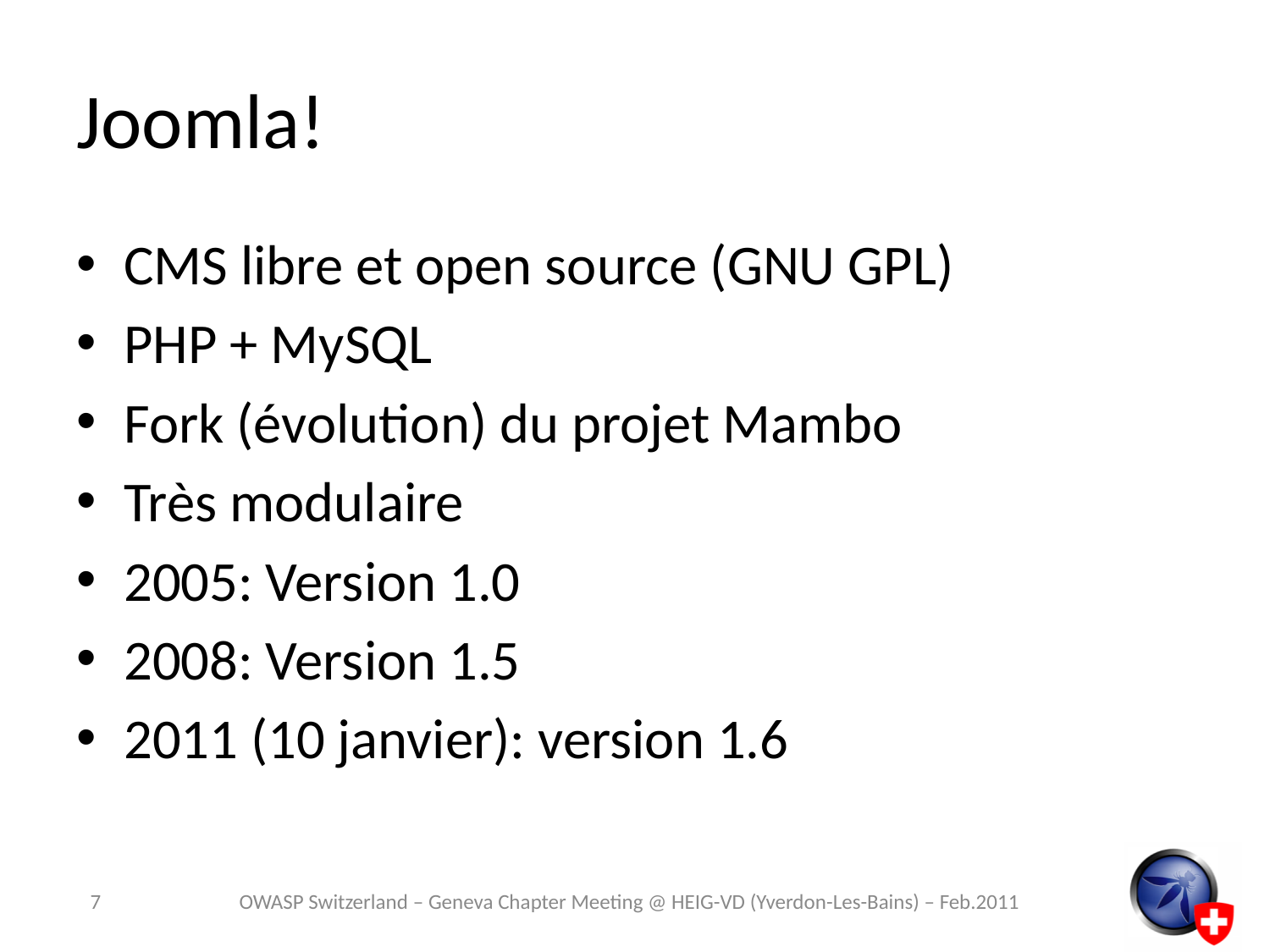

# Joomla!
CMS libre et open source (GNU GPL)
PHP + MySQL
Fork (évolution) du projet Mambo
Très modulaire
2005: Version 1.0
2008: Version 1.5
2011 (10 janvier): version 1.6

7
OWASP Switzerland – Geneva Chapter Meeting @ HEIG-VD (Yverdon-Les-Bains) – Feb.2011